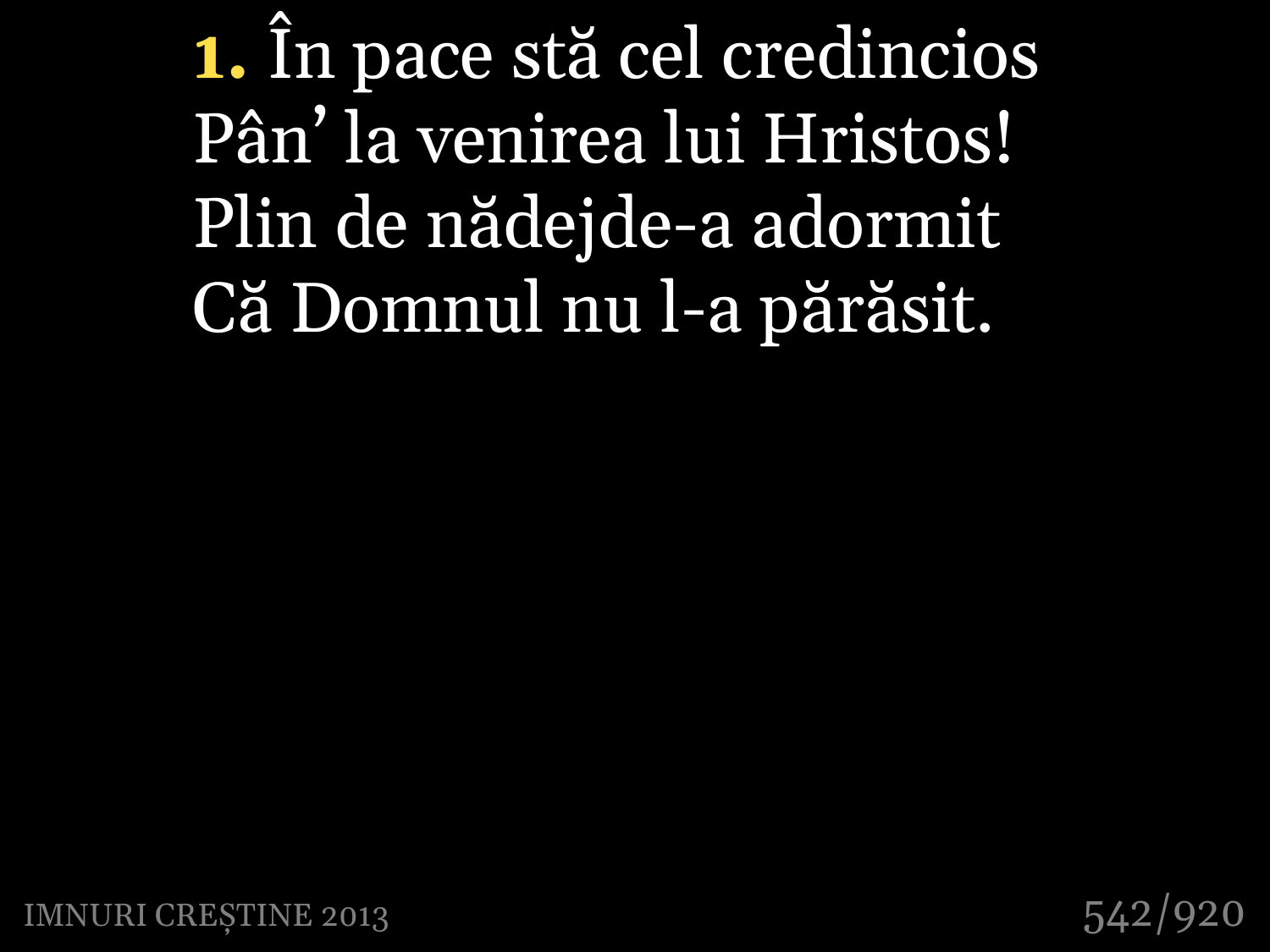

1. În pace stă cel credincios
Pân’ la venirea lui Hristos!
Plin de nădejde-a adormit
Că Domnul nu l-a părăsit.
542/920
IMNURI CREȘTINE 2013